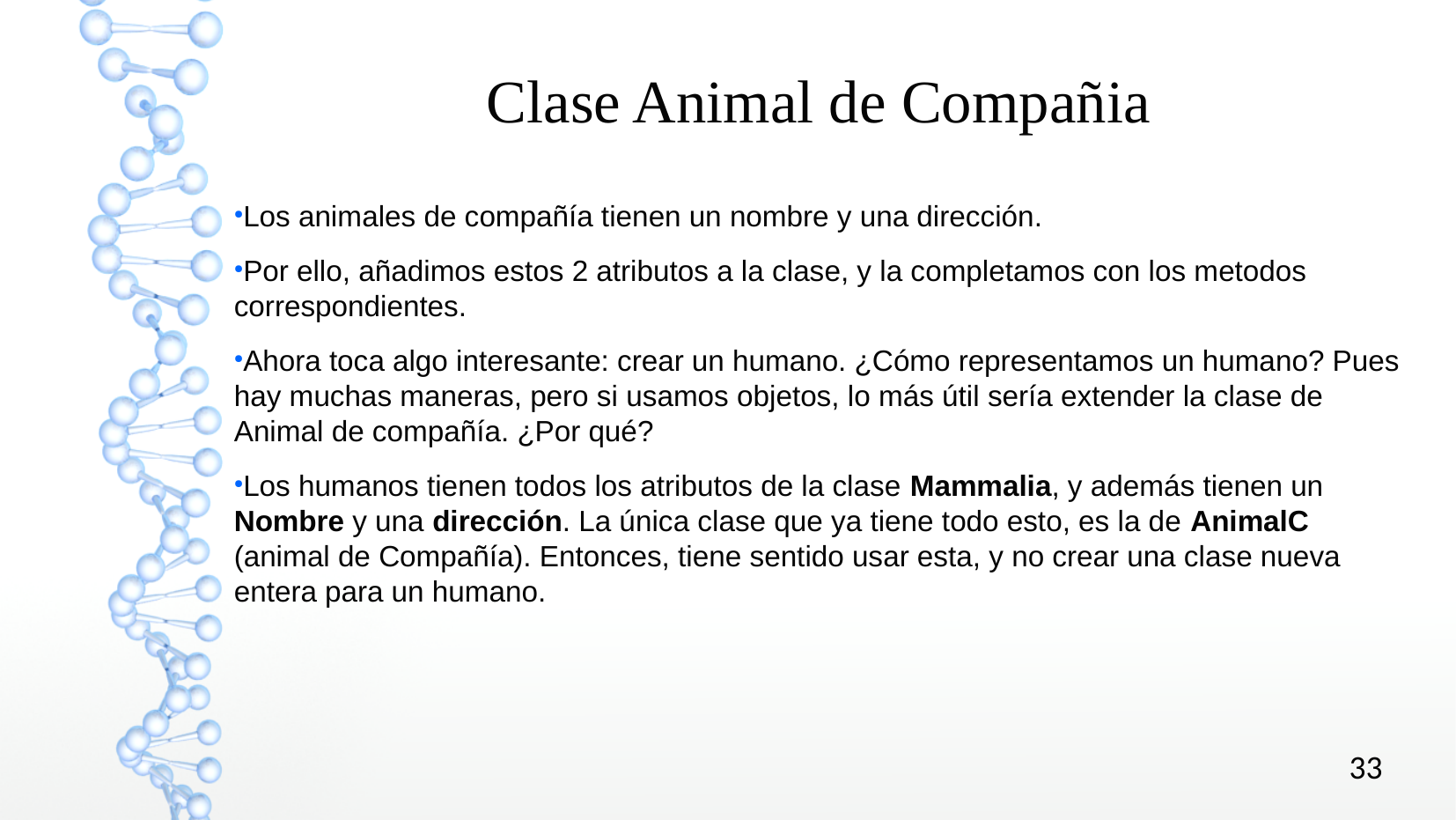

Clase Animal de Compañia
Los animales de compañía tienen un nombre y una dirección.
Por ello, añadimos estos 2 atributos a la clase, y la completamos con los metodos correspondientes.
Ahora toca algo interesante: crear un humano. ¿Cómo representamos un humano? Pues hay muchas maneras, pero si usamos objetos, lo más útil sería extender la clase de Animal de compañía. ¿Por qué?
Los humanos tienen todos los atributos de la clase Mammalia, y además tienen un Nombre y una dirección. La única clase que ya tiene todo esto, es la de AnimalC (animal de Compañía). Entonces, tiene sentido usar esta, y no crear una clase nueva entera para un humano.
33